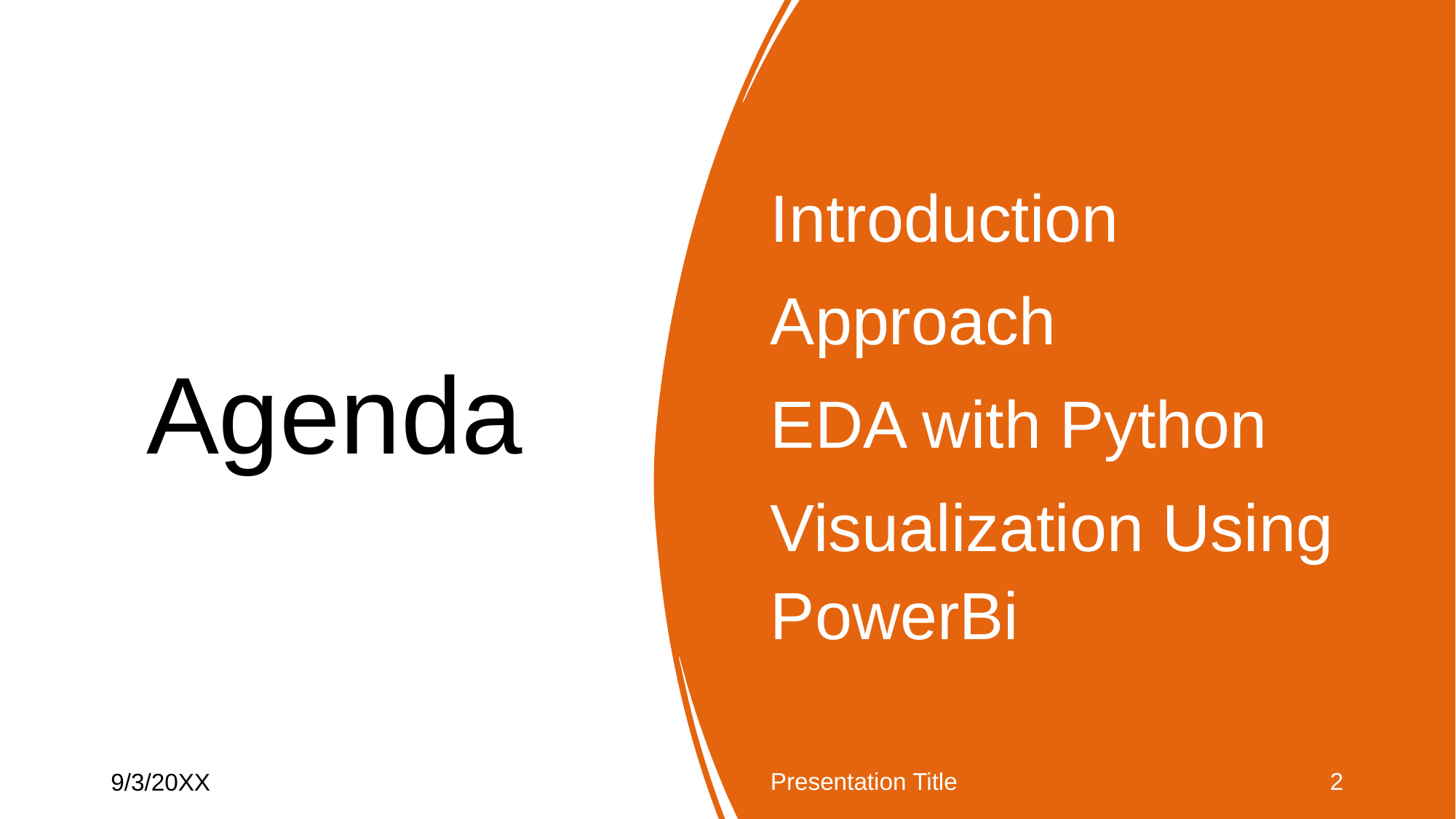

# Agenda
Introduction
Approach
EDA with Python
Visualization Using PowerBi
Presentation Title
2
9/3/20XX